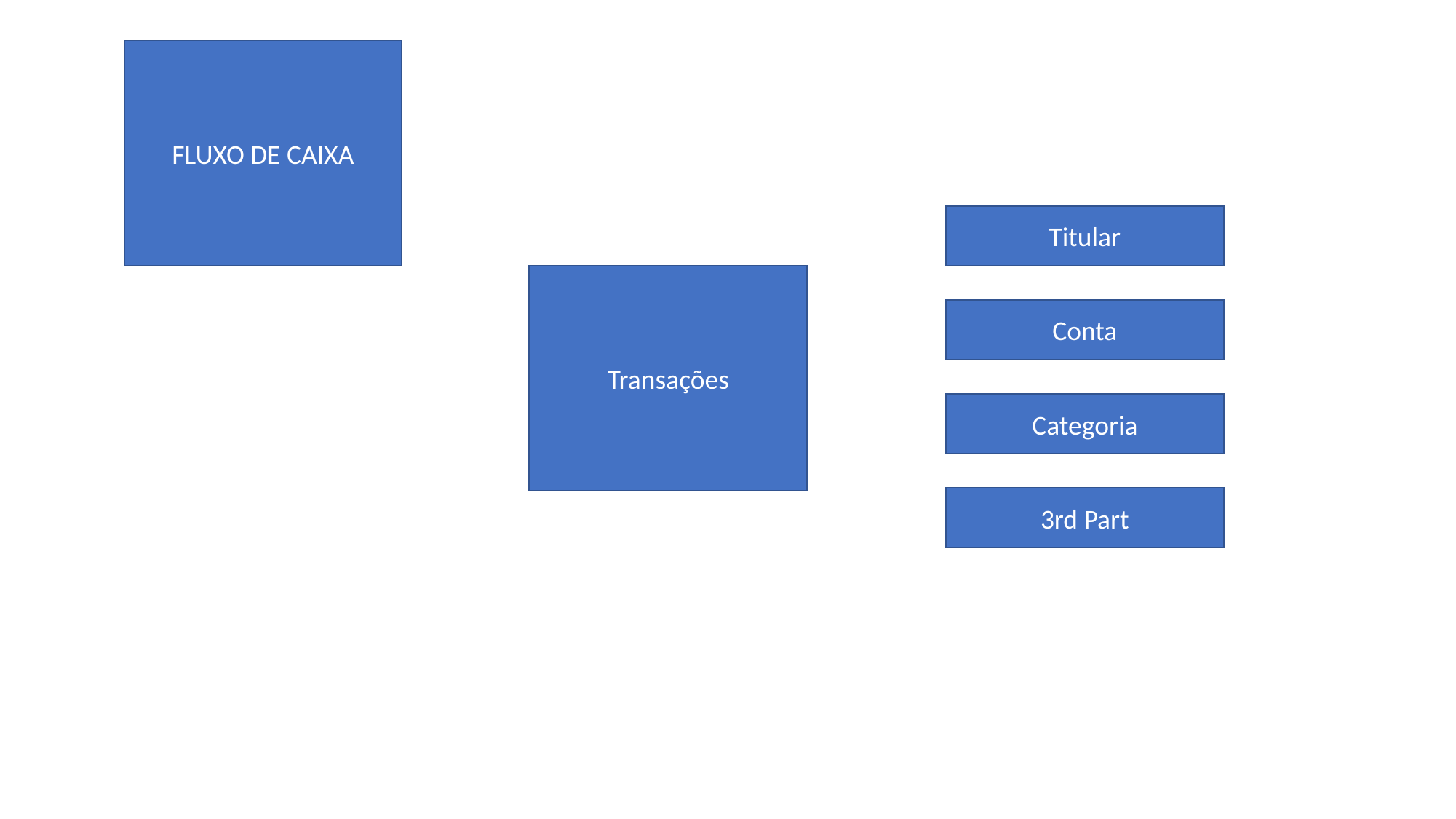

FLUXO DE CAIXA
Titular
Transações
Conta
Categoria
3rd Part